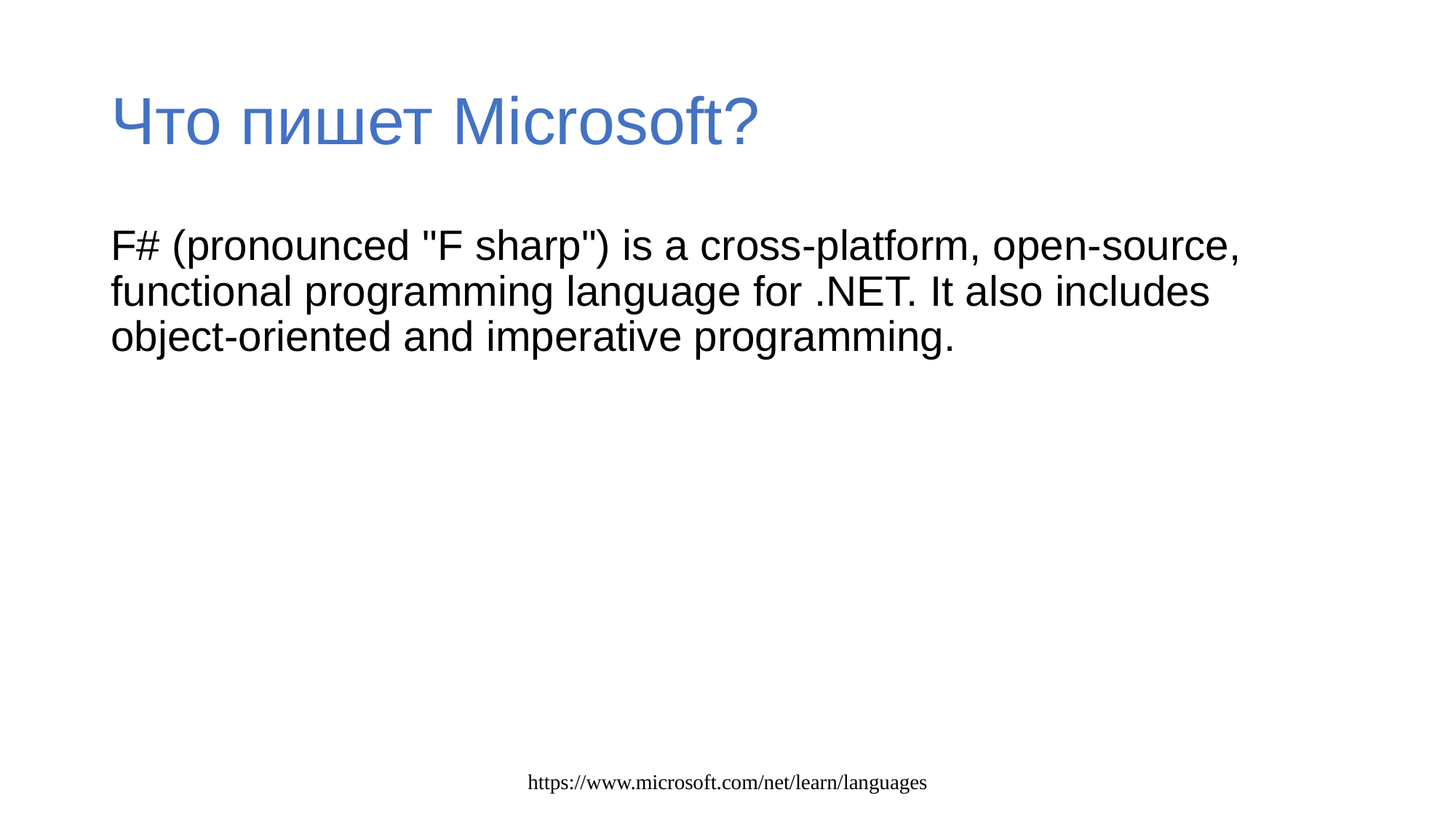

# Что пишет Microsoft?
F# (pronounced "F sharp") is a cross-platform, open-source, functional programming language for .NET. It also includes object-oriented and imperative programming.
https://www.microsoft.com/net/learn/languages